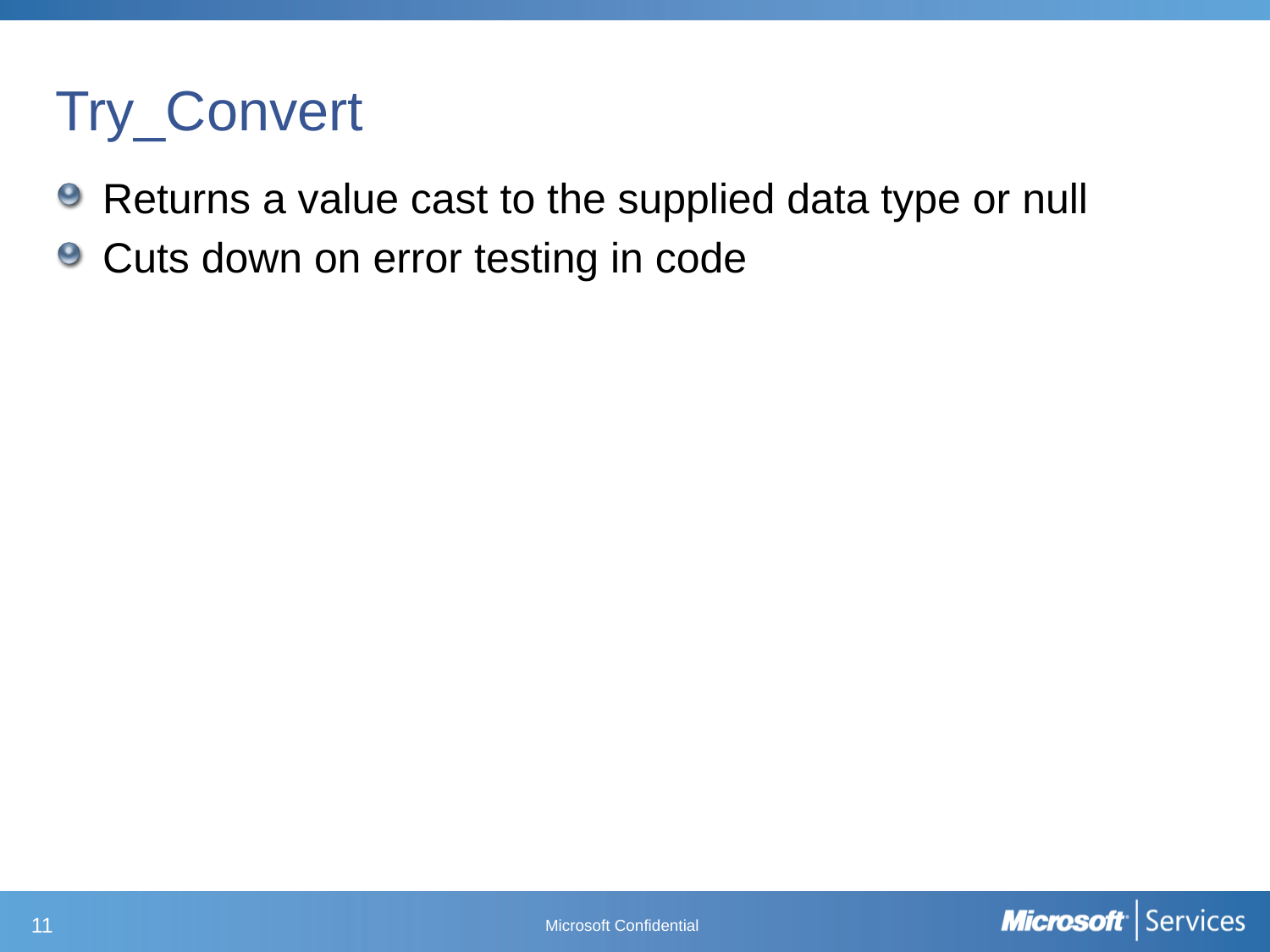

# Try_Convert
Returns a value cast to the supplied data type or null
Cuts down on error testing in code

Microsoft Confidential
11